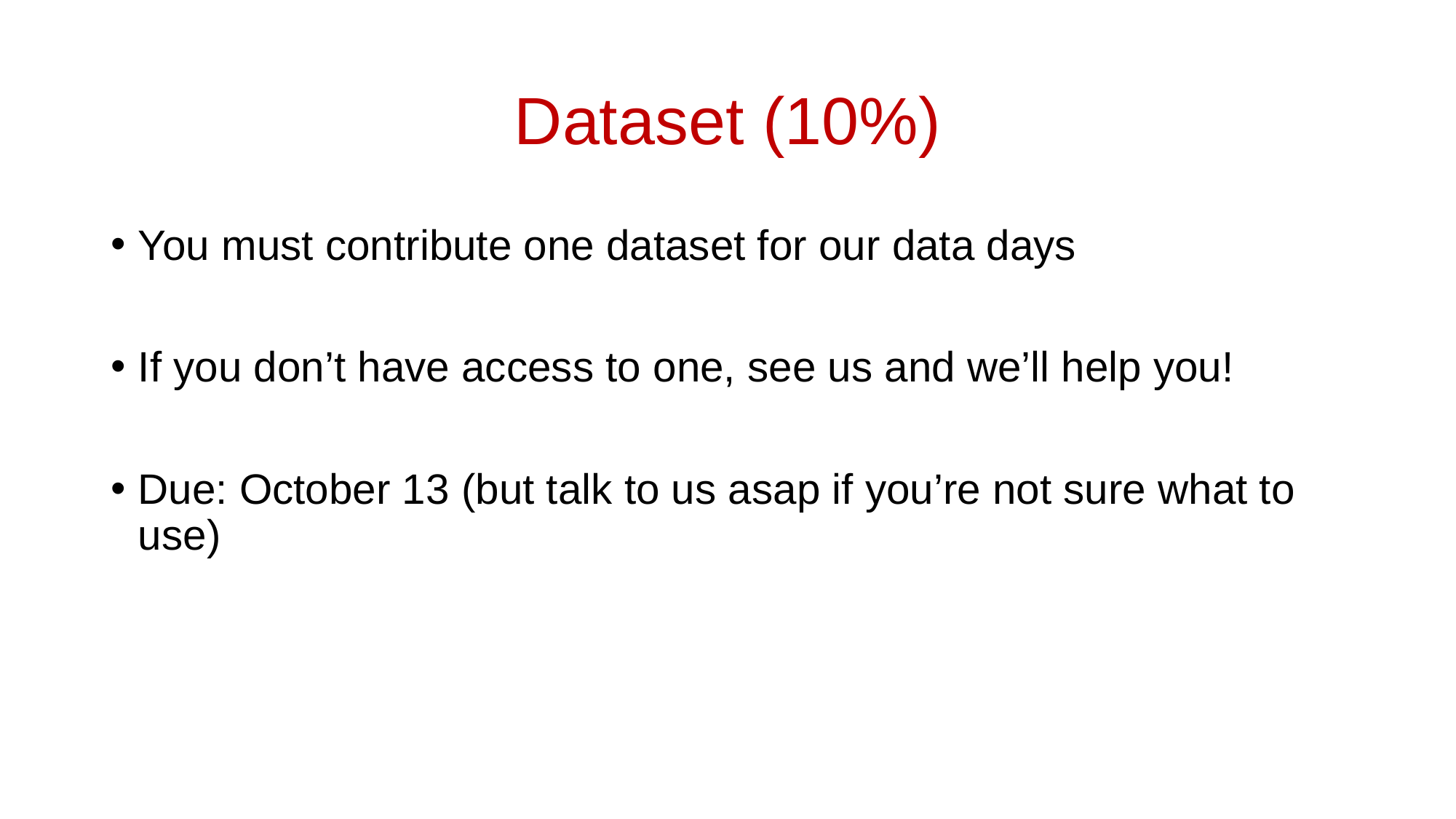

# Dataset (10%)
You must contribute one dataset for our data days

If you don’t have access to one, see us and we’ll help you!

Due: October 13 (but talk to us asap if you’re not sure what to use)